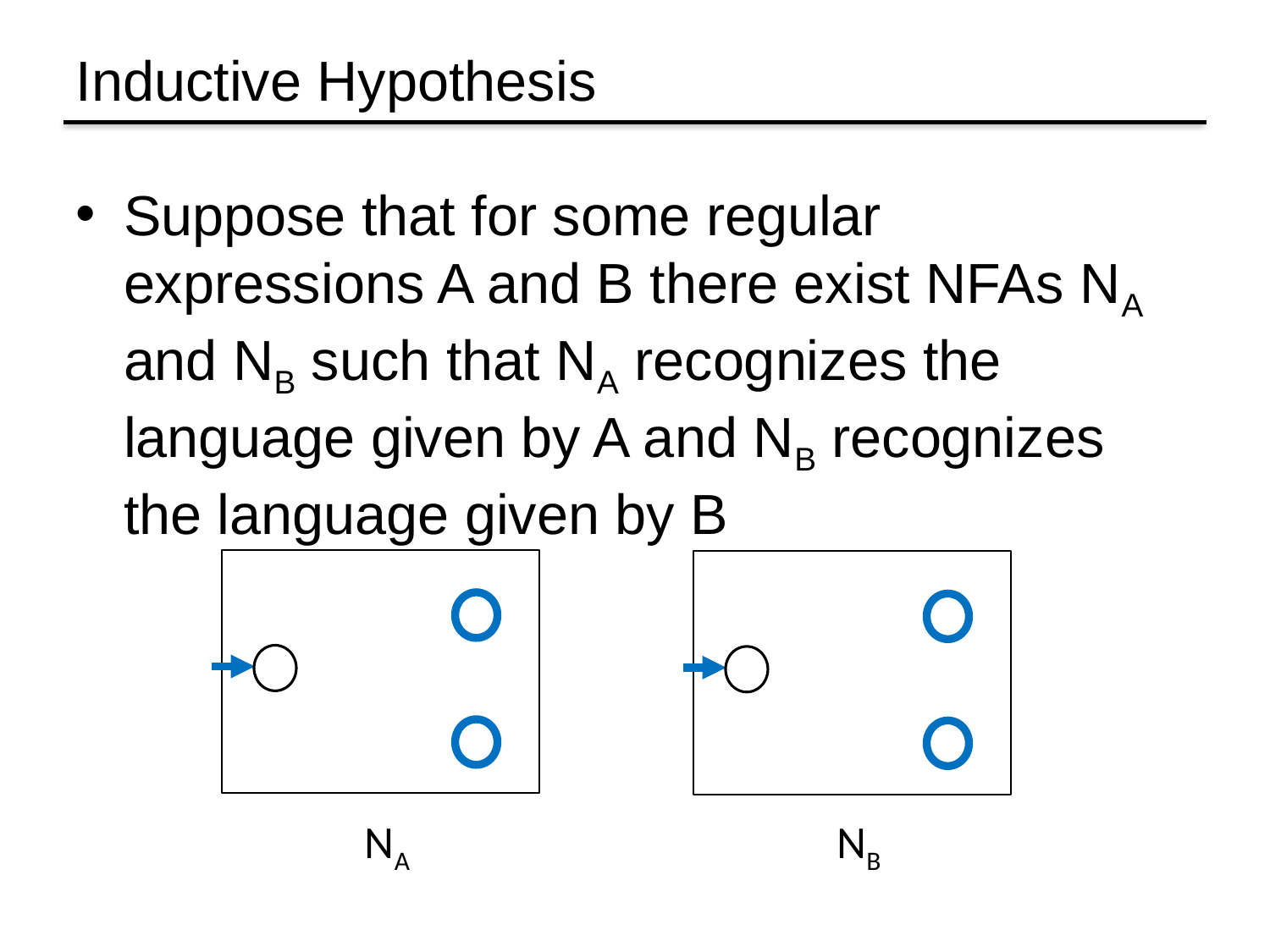

# Inductive Hypothesis
Suppose that for some regular expressions A and B there exist NFAs NA and NB such that NA recognizes the language given by A and NB recognizes the language given by B

NA
NB